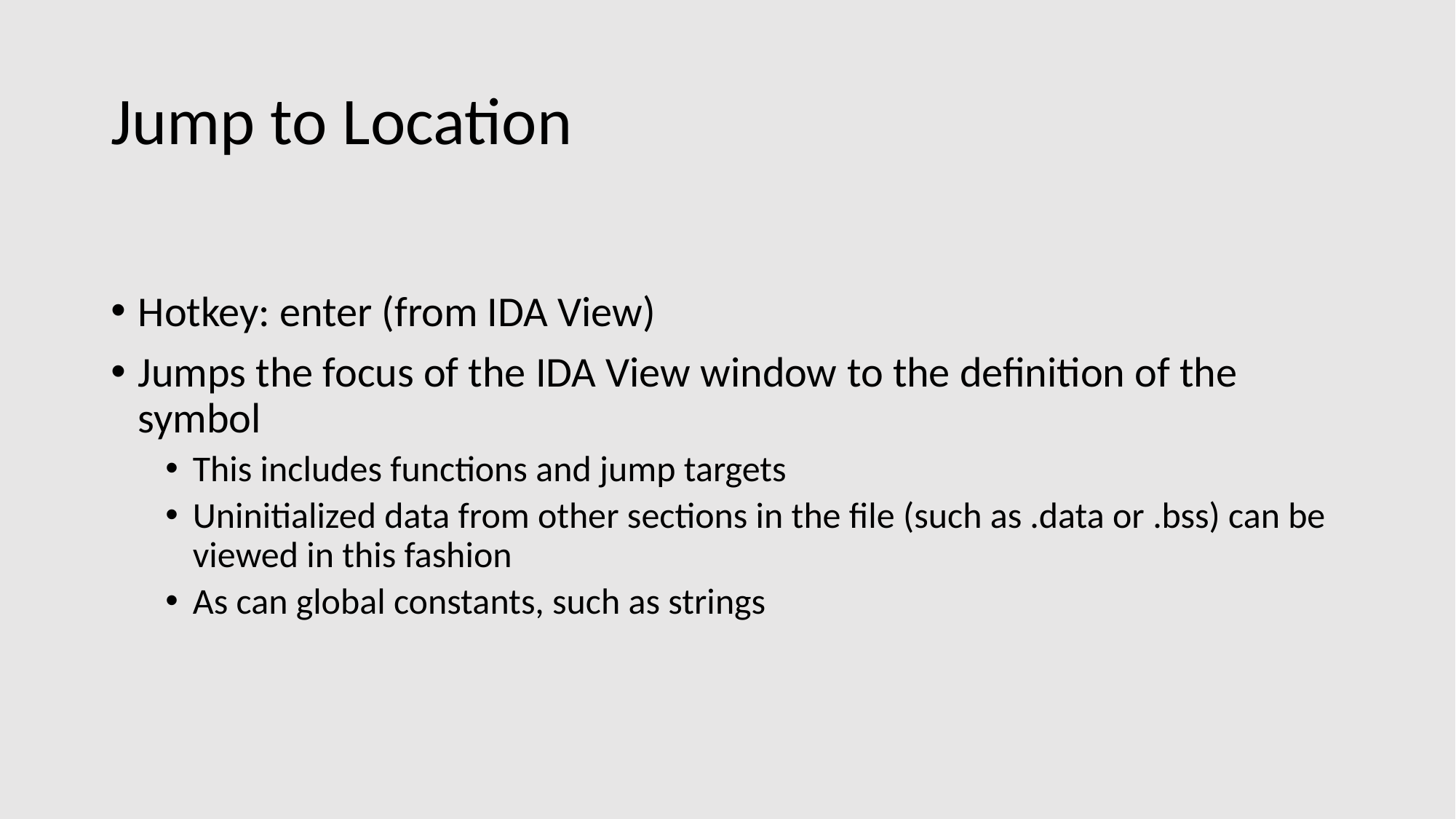

# Jump to Location

Hotkey: enter (from IDA View)
Jumps the focus of the IDA View window to the definition of the symbol
This includes functions and jump targets
Uninitialized data from other sections in the file (such as .data or .bss) can be viewed in this fashion
As can global constants, such as strings